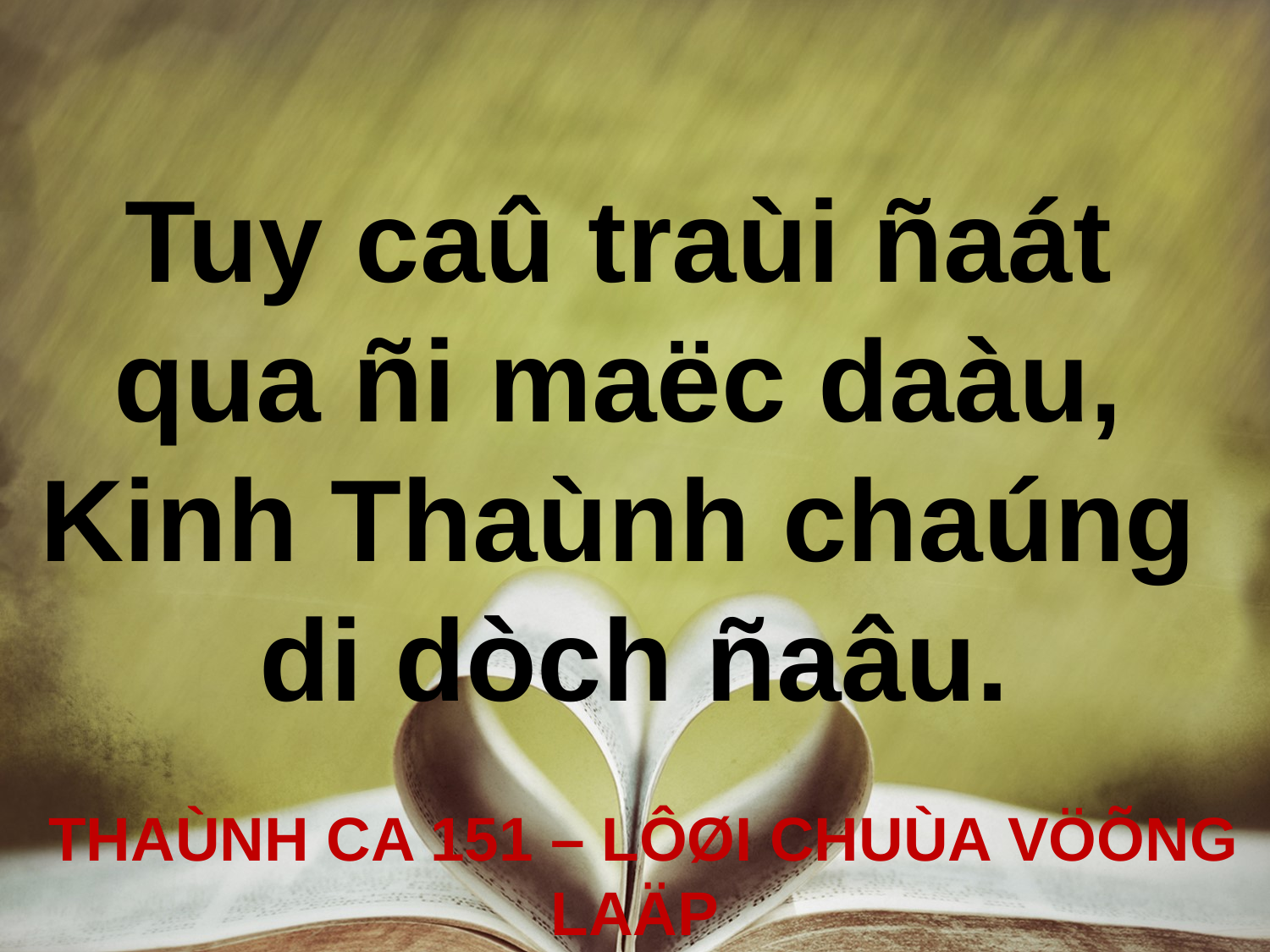

Tuy caû traùi ñaát
qua ñi maëc daàu,
Kinh Thaùnh chaúng
di dòch ñaâu.
 THAÙNH CA 151 – LÔØI CHUÙA VÖÕNG LAÄP